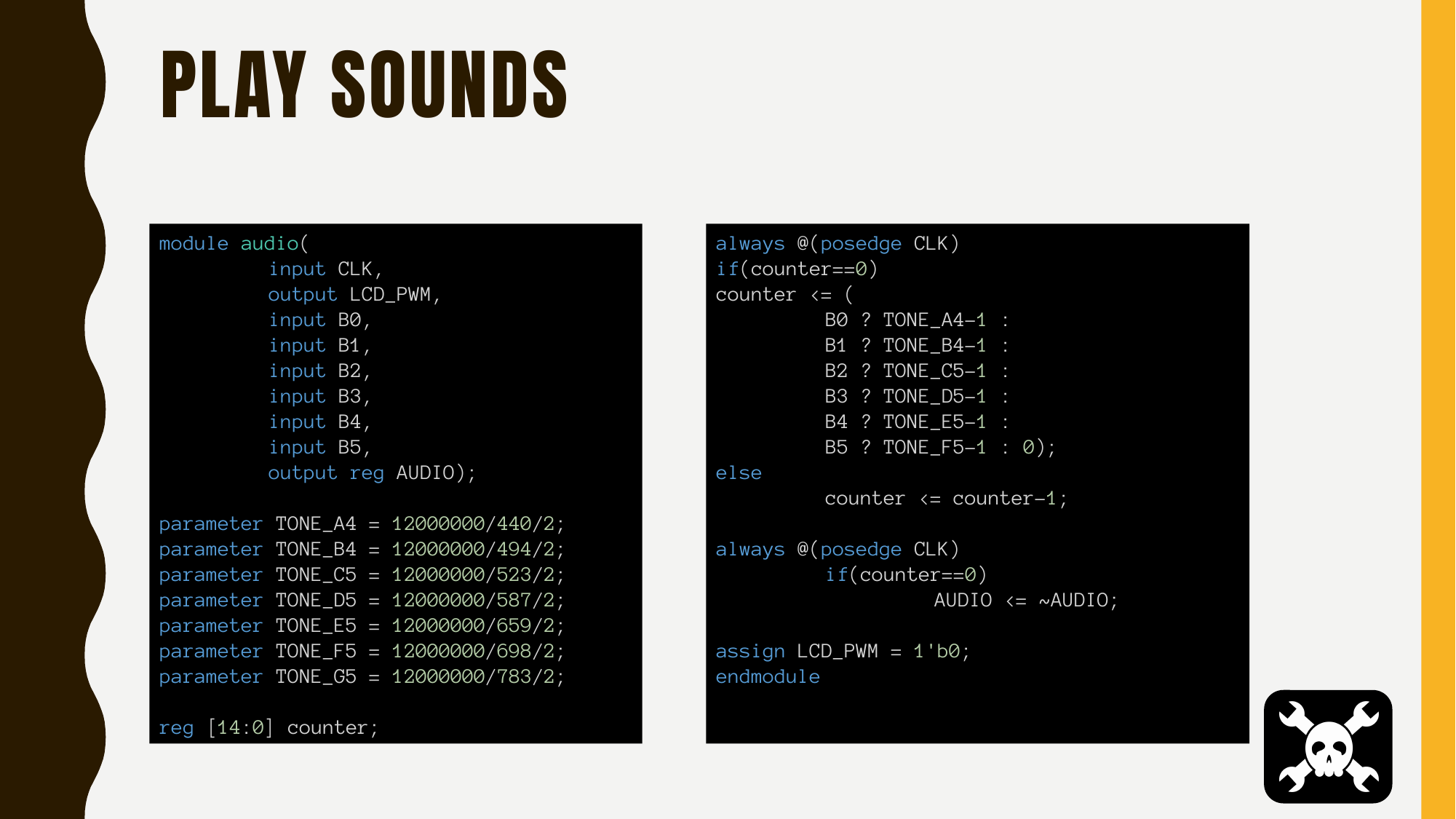

# PLAY SOUNDS
module audio(
	input CLK,
	output LCD_PWM,
	input B0,
	input B1,
	input B2,
	input B3,
	input B4,
	input B5,
	output reg AUDIO);
parameter TONE_A4 = 12000000/440/2;
parameter TONE_B4 = 12000000/494/2;
parameter TONE_C5 = 12000000/523/2;
parameter TONE_D5 = 12000000/587/2;
parameter TONE_E5 = 12000000/659/2;
parameter TONE_F5 = 12000000/698/2;
parameter TONE_G5 = 12000000/783/2;
reg [14:0] counter;
always @(posedge CLK)
if(counter==0)
counter <= (
	B0 ? TONE_A4-1 :
	B1 ? TONE_B4-1 :
	B2 ? TONE_C5-1 :
	B3 ? TONE_D5-1 :
	B4 ? TONE_E5-1 :
	B5 ? TONE_F5-1 : 0);
else
	counter <= counter-1;
always @(posedge CLK)
	if(counter==0)
		AUDIO <= ~AUDIO;
assign LCD_PWM = 1'b0;
endmodule